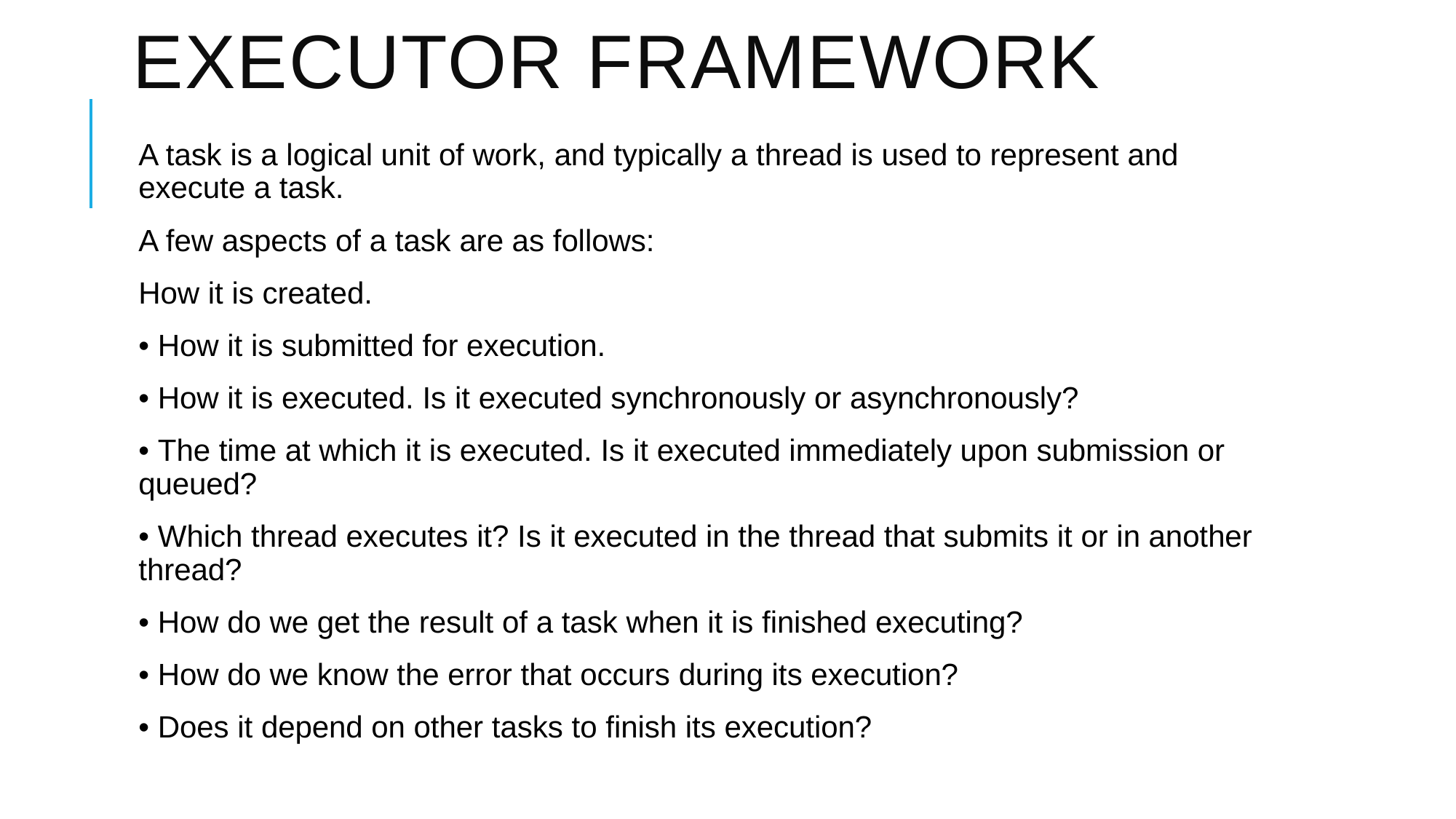

# Executor framework
A task is a logical unit of work, and typically a thread is used to represent and execute a task.
A few aspects of a task are as follows:
How it is created.
• How it is submitted for execution.
• How it is executed. Is it executed synchronously or asynchronously?
• The time at which it is executed. Is it executed immediately upon submission or queued?
• Which thread executes it? Is it executed in the thread that submits it or in another thread?
• How do we get the result of a task when it is finished executing?
• How do we know the error that occurs during its execution?
• Does it depend on other tasks to finish its execution?